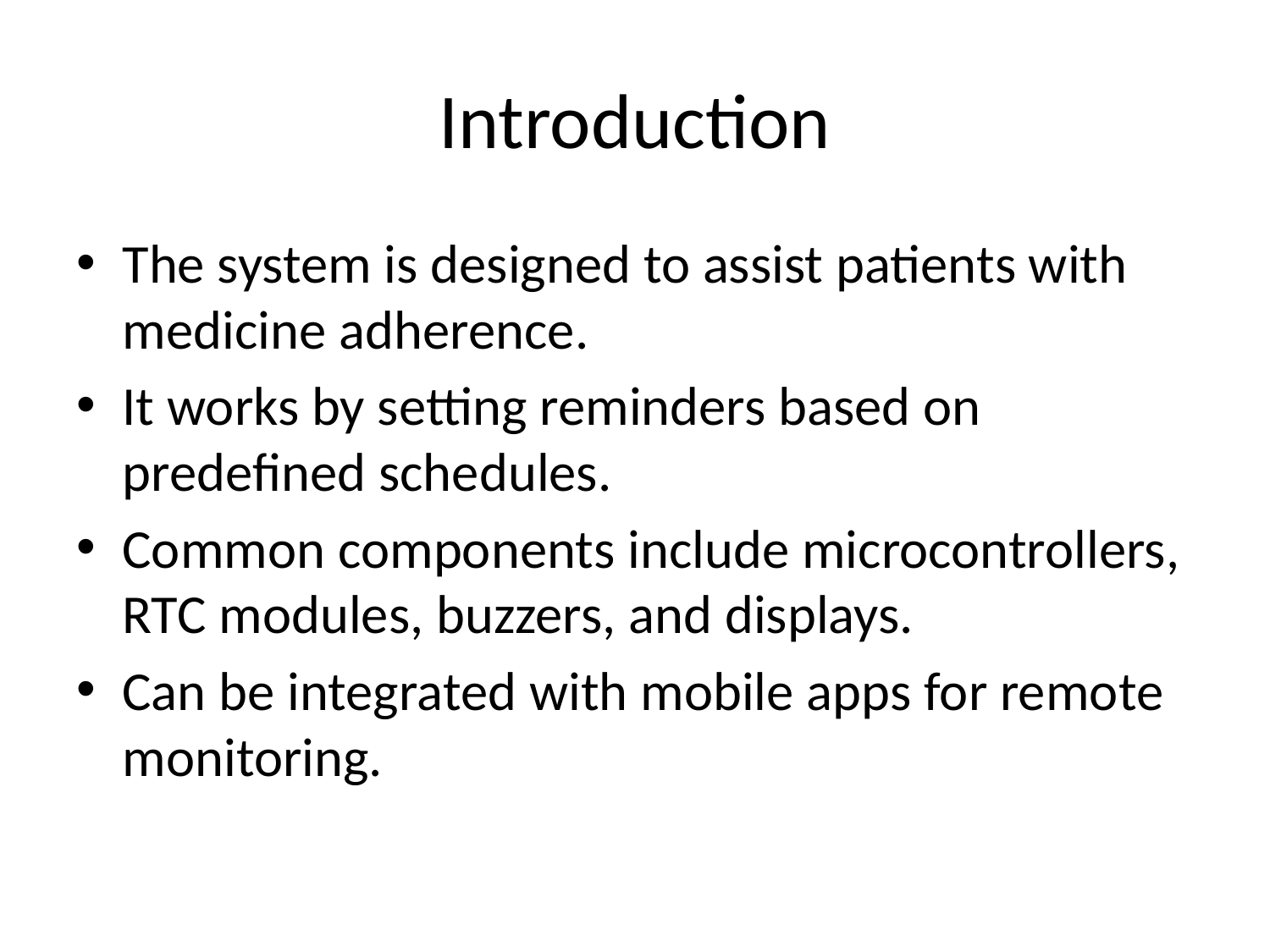

# Introduction
The system is designed to assist patients with medicine adherence.
It works by setting reminders based on predefined schedules.
Common components include microcontrollers, RTC modules, buzzers, and displays.
Can be integrated with mobile apps for remote monitoring.